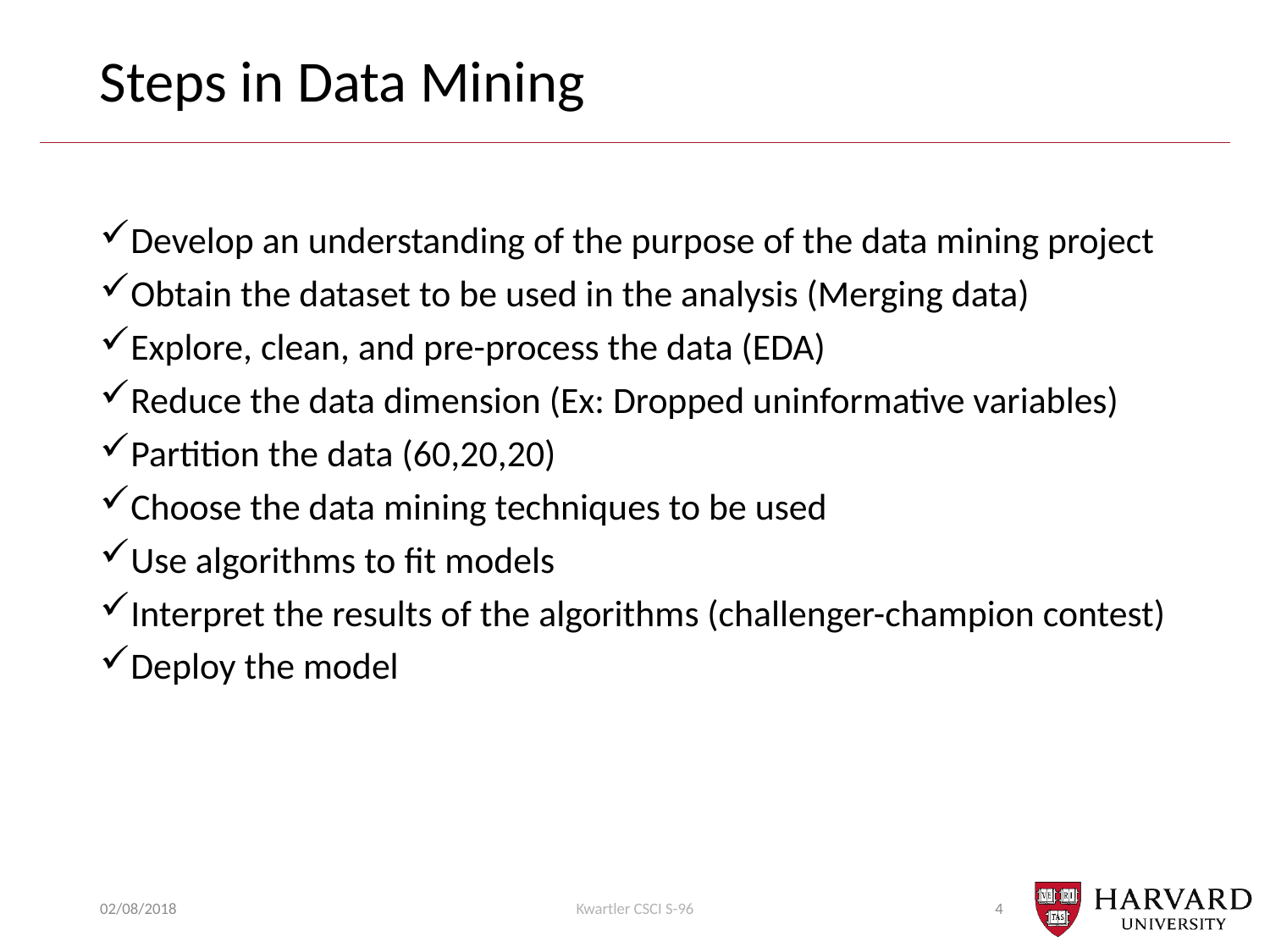

# Steps in Data Mining
Develop an understanding of the purpose of the data mining project
Obtain the dataset to be used in the analysis (Merging data)
Explore, clean, and pre-process the data (EDA)
Reduce the data dimension (Ex: Dropped uninformative variables)
Partition the data (60,20,20)
Choose the data mining techniques to be used
Use algorithms to fit models
Interpret the results of the algorithms (challenger-champion contest)
Deploy the model
02/08/2018
Kwartler CSCI S-96
4